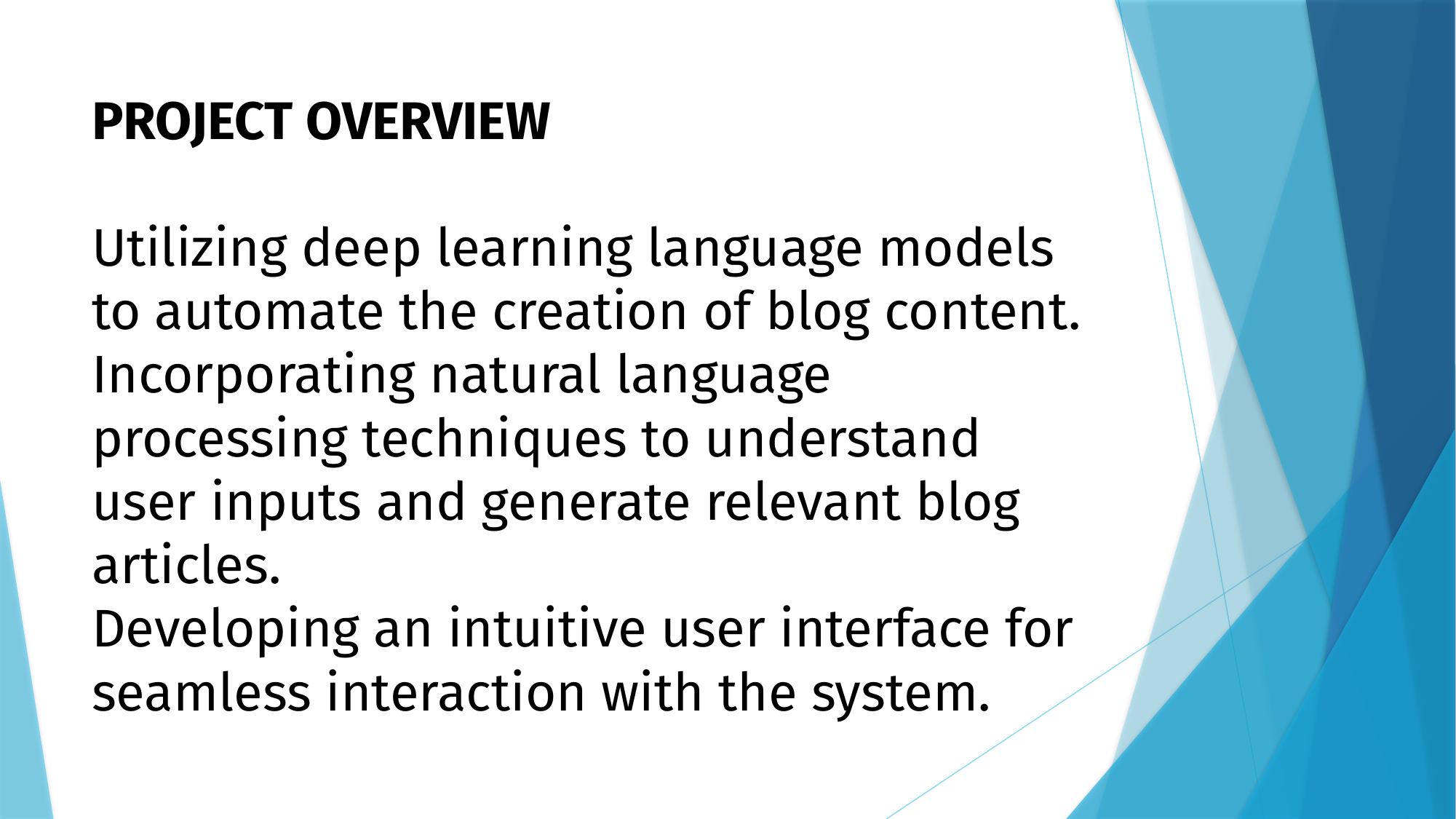

# PROJECT OVERVIEW Utilizing deep learning language models to automate the creation of blog content. Incorporating natural language processing techniques to understand user inputs and generate relevant blog articles. Developing an intuitive user interface for seamless interaction with the system.